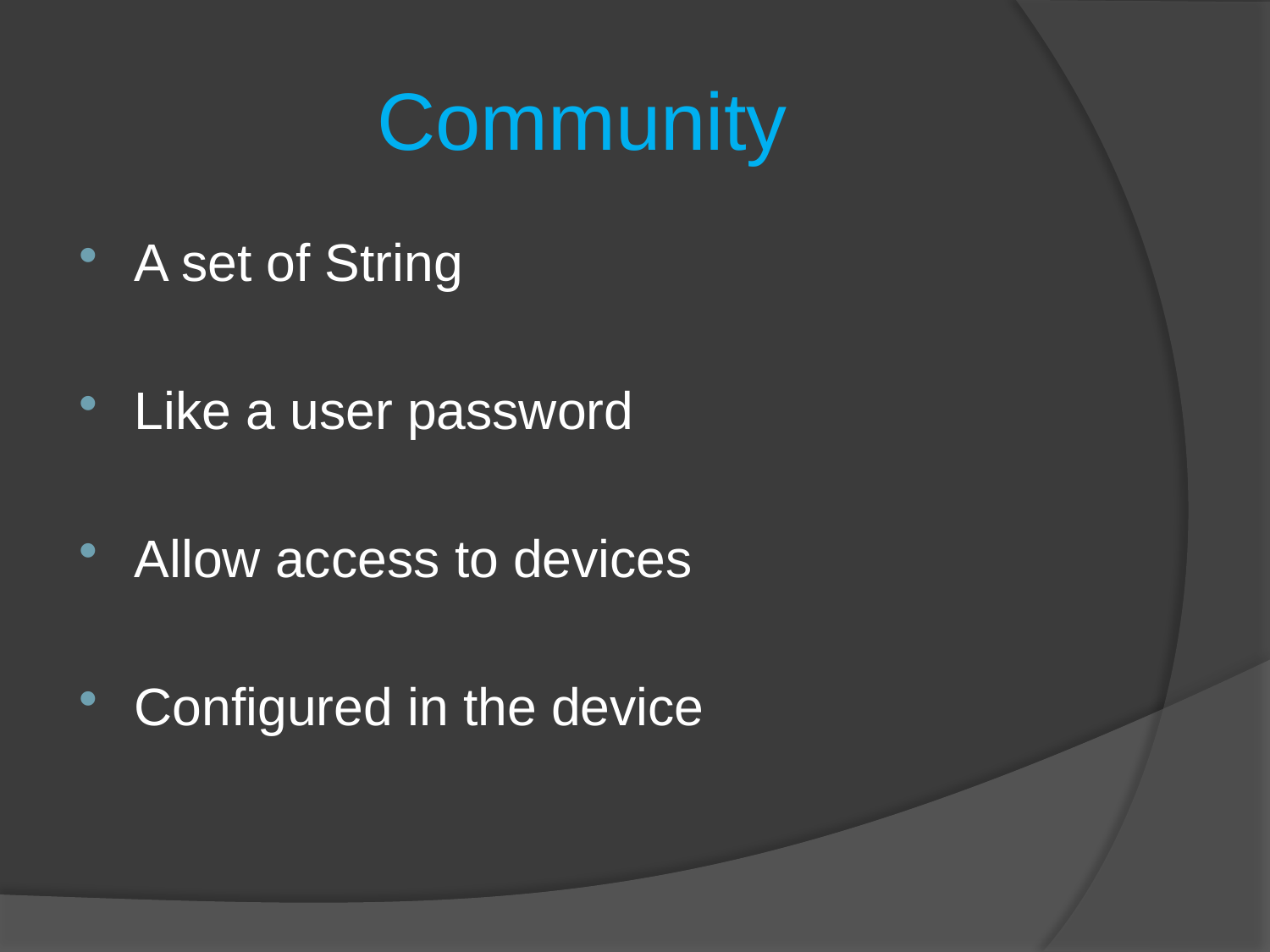

# Community
A set of String

Like a user password

Allow access to devices

Configured in the device